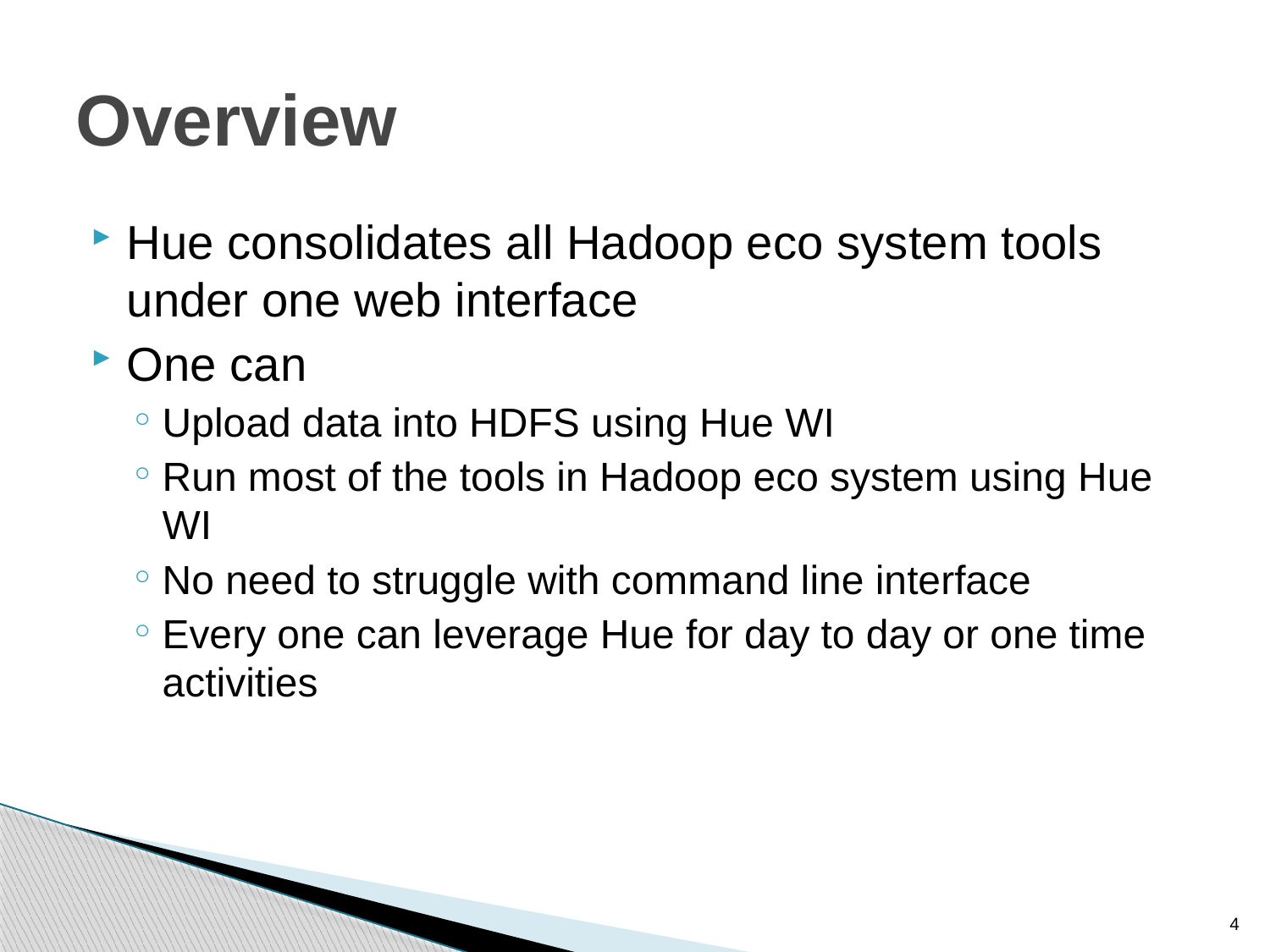

# Overview
Hue consolidates all Hadoop eco system tools under one web interface
One can
Upload data into HDFS using Hue WI
Run most of the tools in Hadoop eco system using Hue WI
No need to struggle with command line interface
Every one can leverage Hue for day to day or one time activities
4